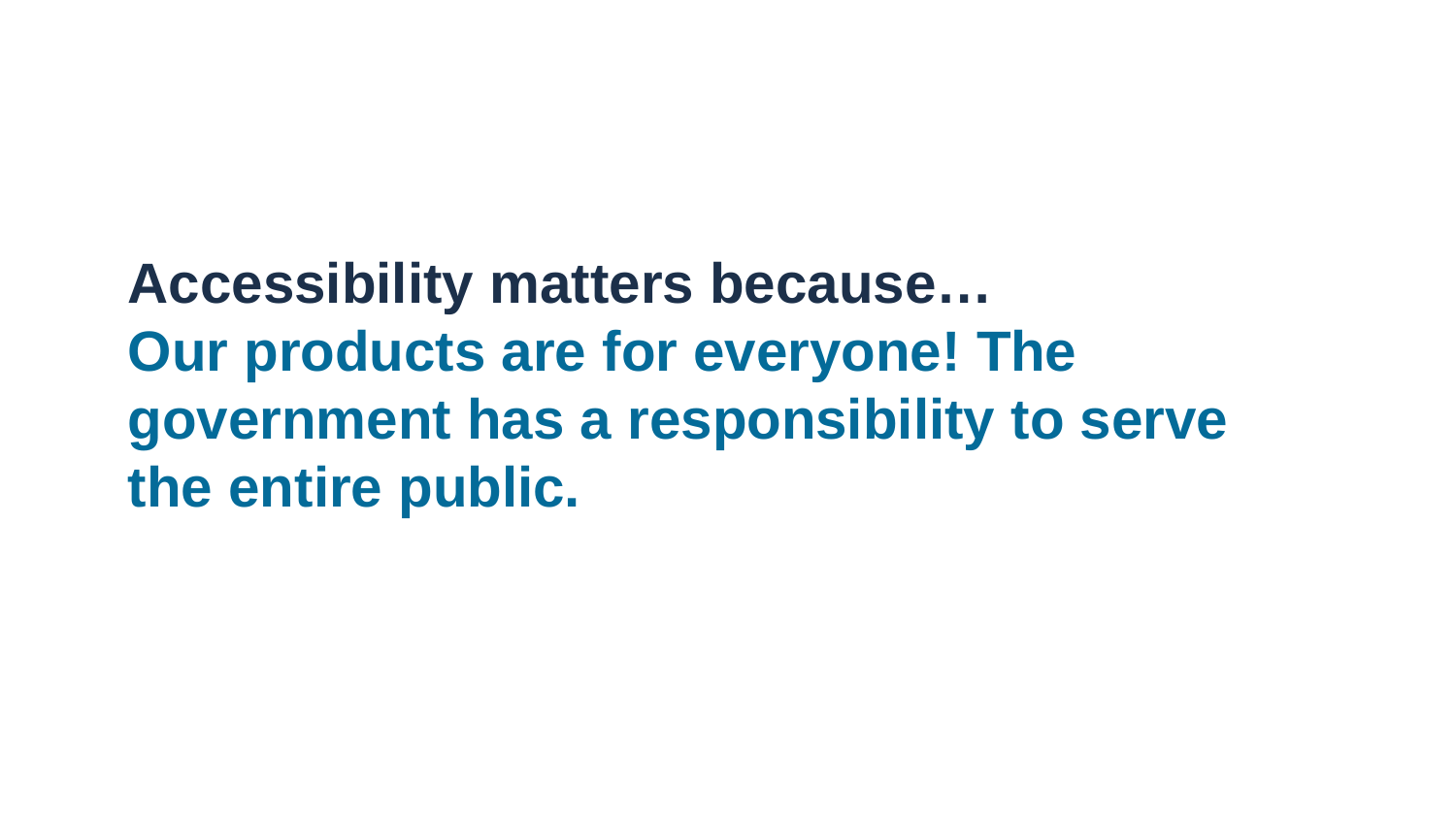

# Accessibility matters because…
Our products are for everyone! The government has a responsibility to serve the entire public.